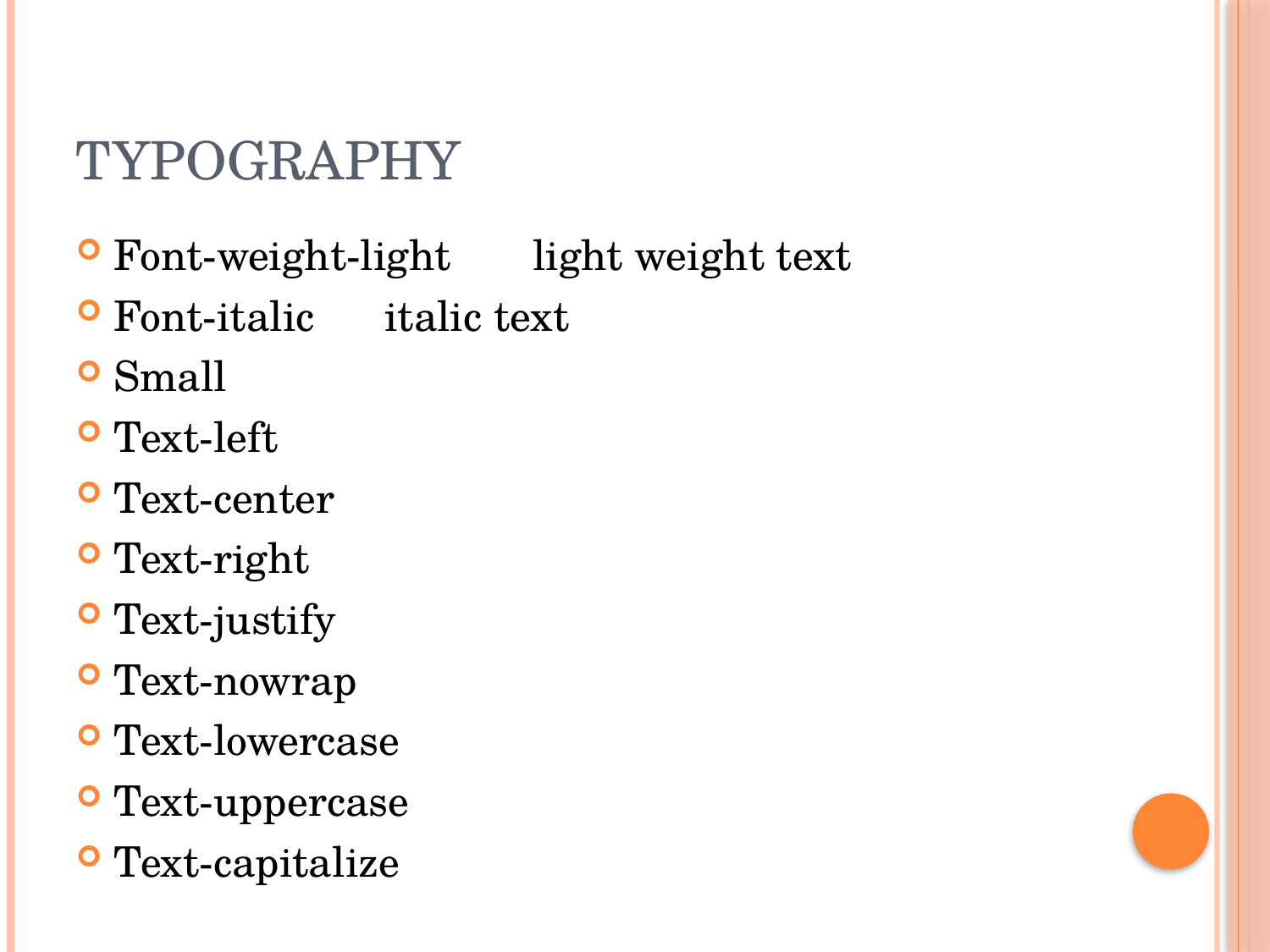

# Typography
Font-weight-light       light weight text
Font-italic      italic text
Small
Text-left
Text-center
Text-right
Text-justify
Text-nowrap
Text-lowercase
Text-uppercase
Text-capitalize